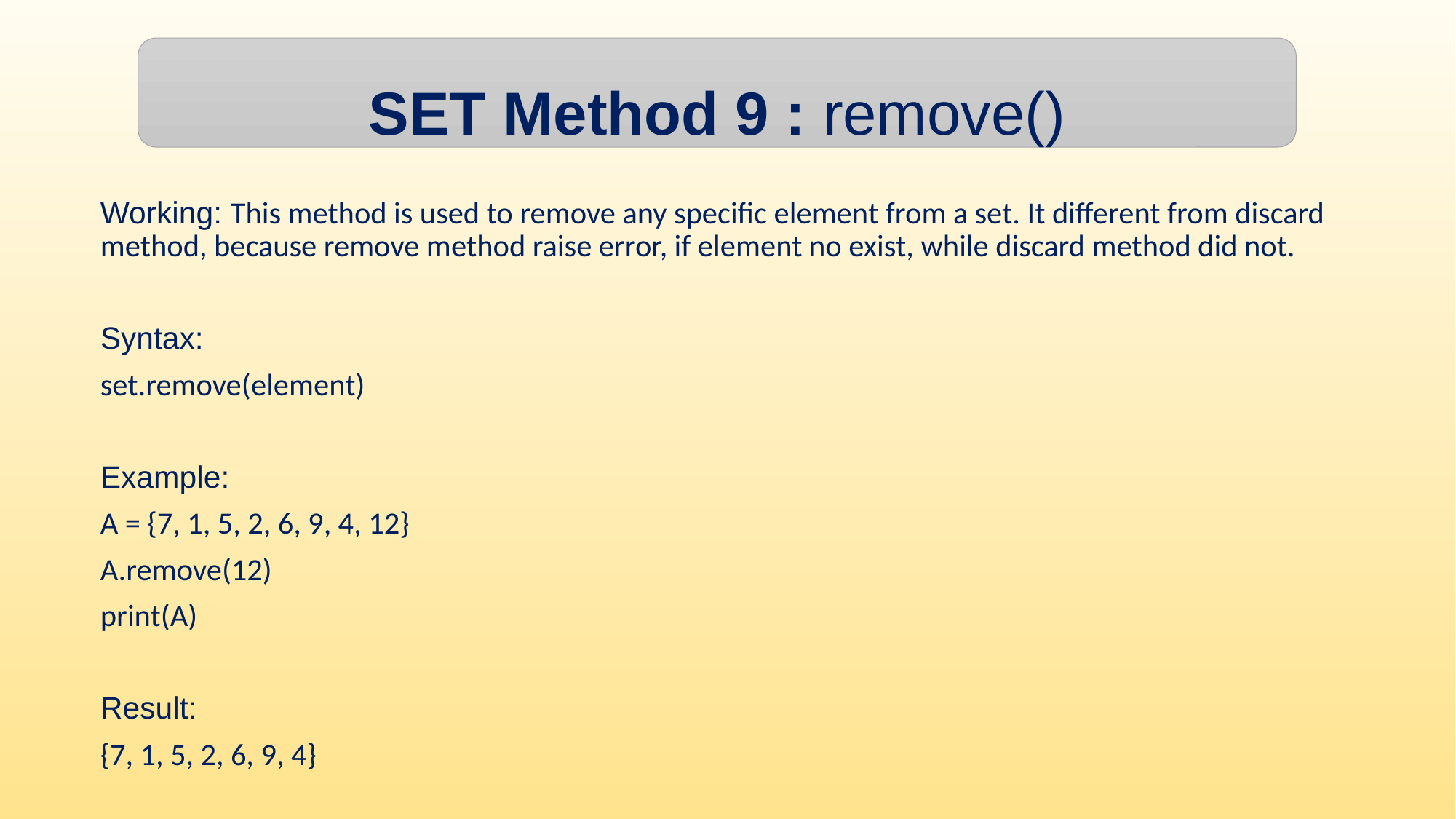

SET Method 9 : remove()
Working: This method is used to remove any specific element from a set. It different from discard method, because remove method raise error, if element no exist, while discard method did not.

Syntax:
set.remove(element)

Example:
A = {7, 1, 5, 2, 6, 9, 4, 12}
A.remove(12)
print(A)

Result:
{7, 1, 5, 2, 6, 9, 4}